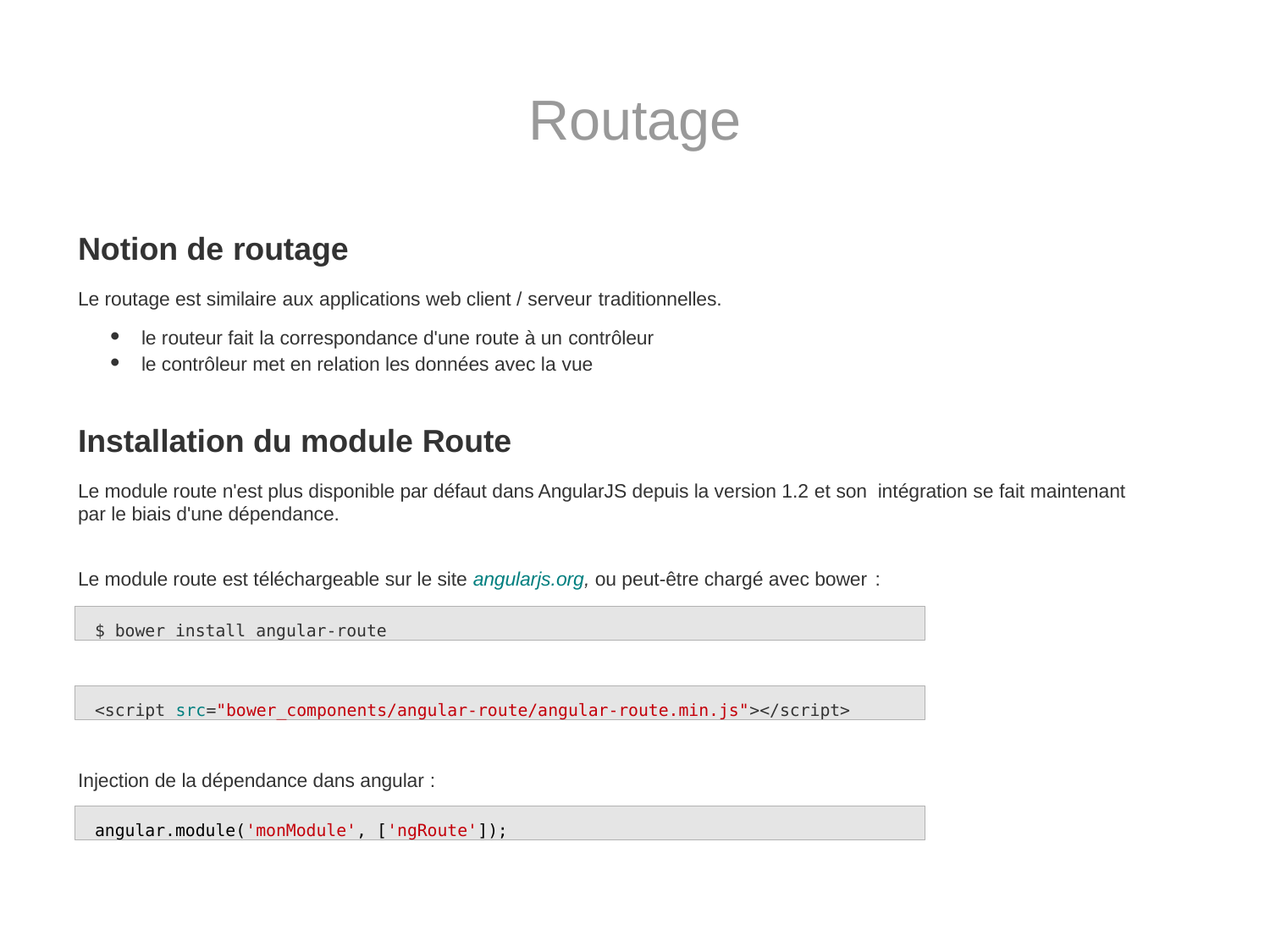

# Routage
Notion de routage
Le routage est similaire aux applications web client / serveur traditionnelles.
le routeur fait la correspondance d'une route à un contrôleur
le contrôleur met en relation les données avec la vue

Installation du module Route
Le module route n'est plus disponible par défaut dans AngularJS depuis la version 1.2 et son  intégration se fait maintenant par le biais d'une dépendance.

Le module route est téléchargeable sur le site angularjs.org, ou peut-être chargé avec bower :

Injection de la dépendance dans angular :

$ bower install angular-route
<script src="bower_components/angular-route/angular-route.min.js"></script>
angular.module('monModule', ['ngRoute']);